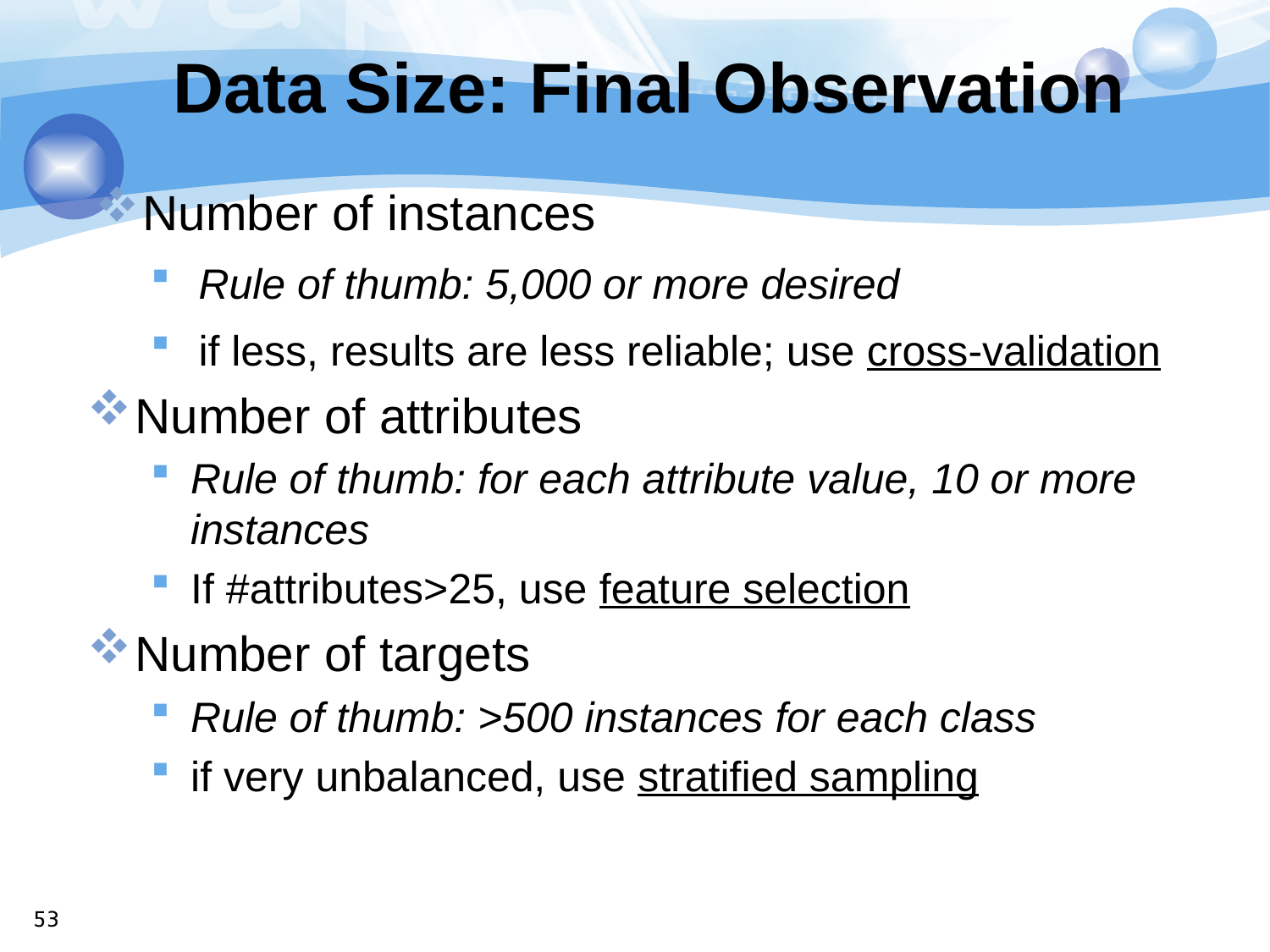

# Data Size: Final Observation
Number of instances
Rule of thumb: 5,000 or more desired
if less, results are less reliable; use cross-validation
Number of attributes
Rule of thumb: for each attribute value, 10 or more instances
If #attributes>25, use feature selection
Number of targets
Rule of thumb: >500 instances for each class
if very unbalanced, use stratified sampling

53